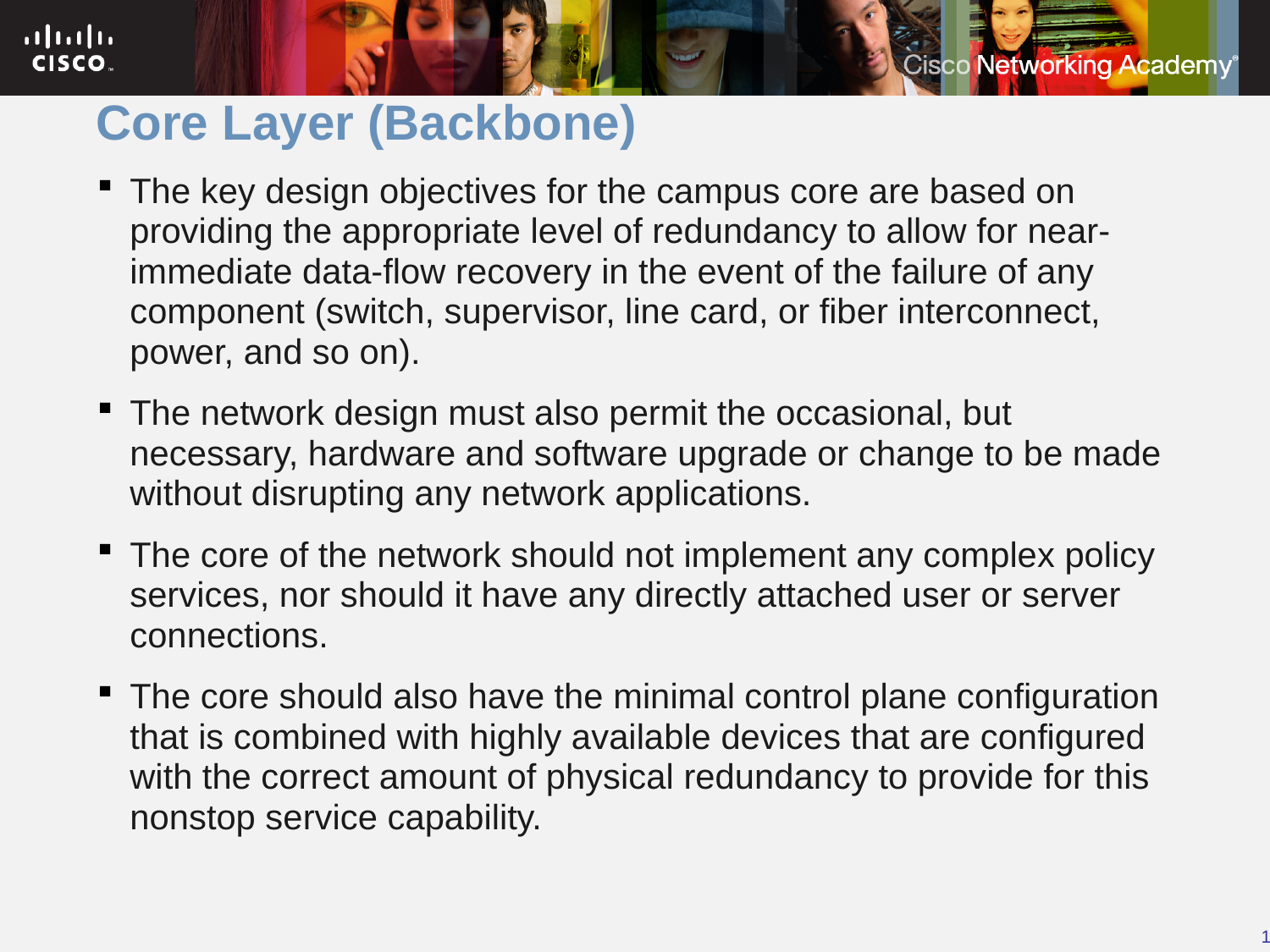

# Core Layer (Backbone)
The key design objectives for the campus core are based on providing the appropriate level of redundancy to allow for near-immediate data-flow recovery in the event of the failure of any component (switch, supervisor, line card, or fiber interconnect, power, and so on).
The network design must also permit the occasional, but necessary, hardware and software upgrade or change to be made without disrupting any network applications.
The core of the network should not implement any complex policy services, nor should it have any directly attached user or server connections.
The core should also have the minimal control plane configuration that is combined with highly available devices that are configured with the correct amount of physical redundancy to provide for this nonstop service capability.